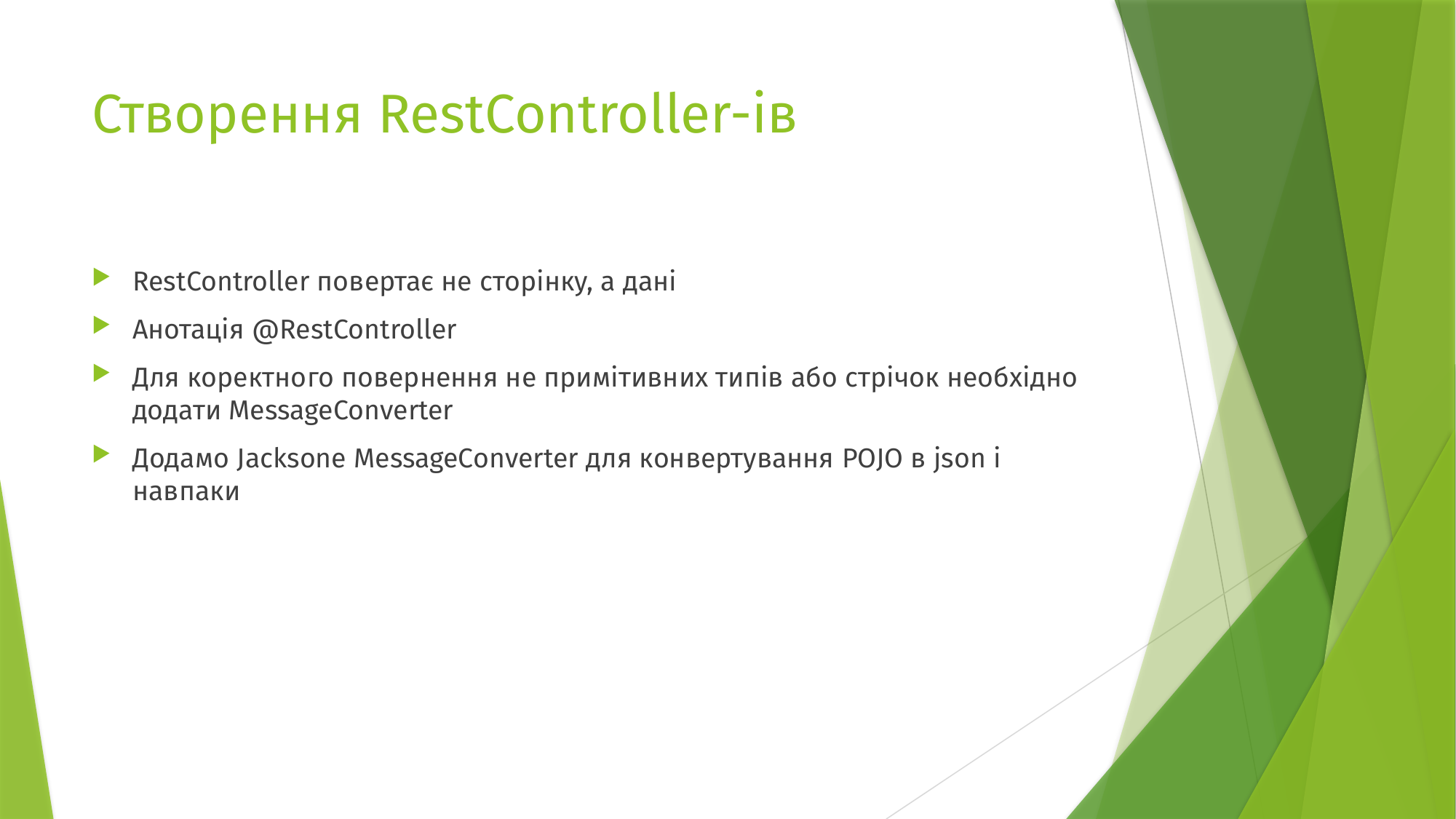

# Створення RestController-ів
RestController повертає не сторінку, а дані
Анотація @RestController
Для коректного повернення не примітивних типів або стрічок необхідно додати MessageConverter
Додамо Jacksone MessageConverter для конвертування POJO в json і навпаки